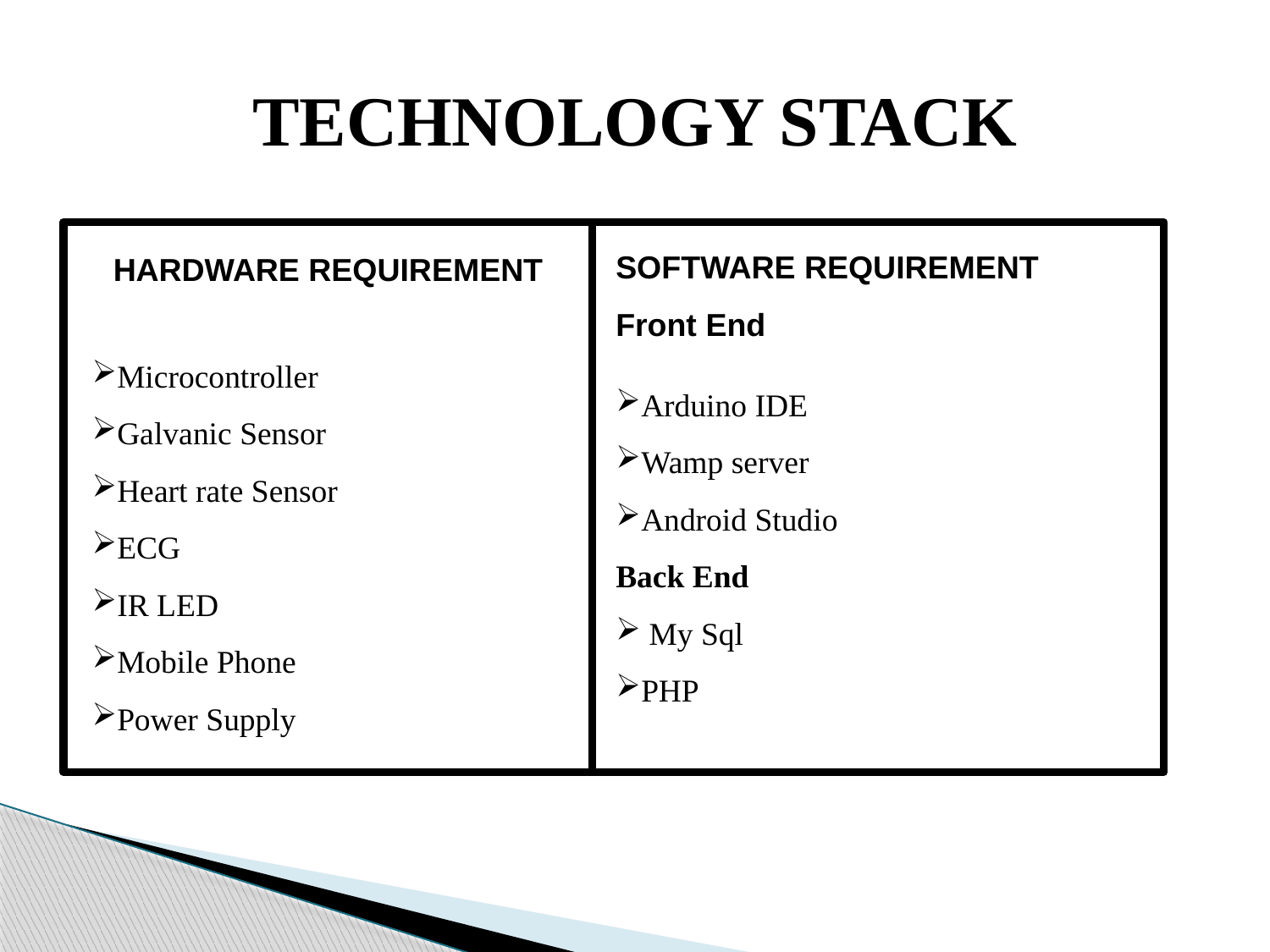

# TECHNOLOGY STACK

SOFTWARE REQUIREMENT
Front End
   HARDWARE REQUIREMENT
Microcontroller
Galvanic Sensor
Heart rate Sensor
ECG
IR LED
Mobile Phone
Power Supply
Arduino IDE
Wamp server
Android Studio
Back End
 My Sql
PHP